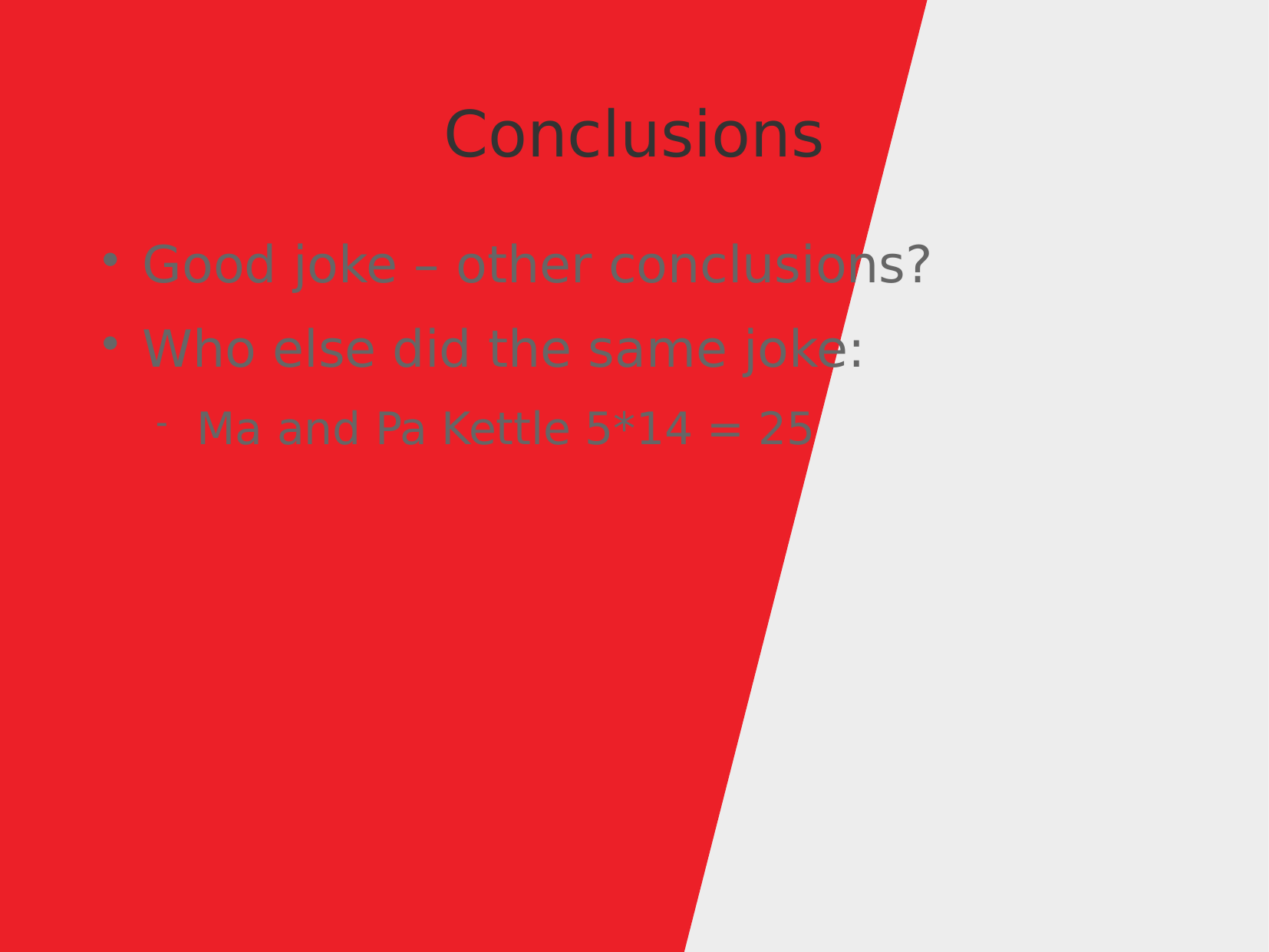

Conclusions
Good joke – other conclusions?
Who else did the same joke:
Ma and Pa Kettle 5*14 = 25